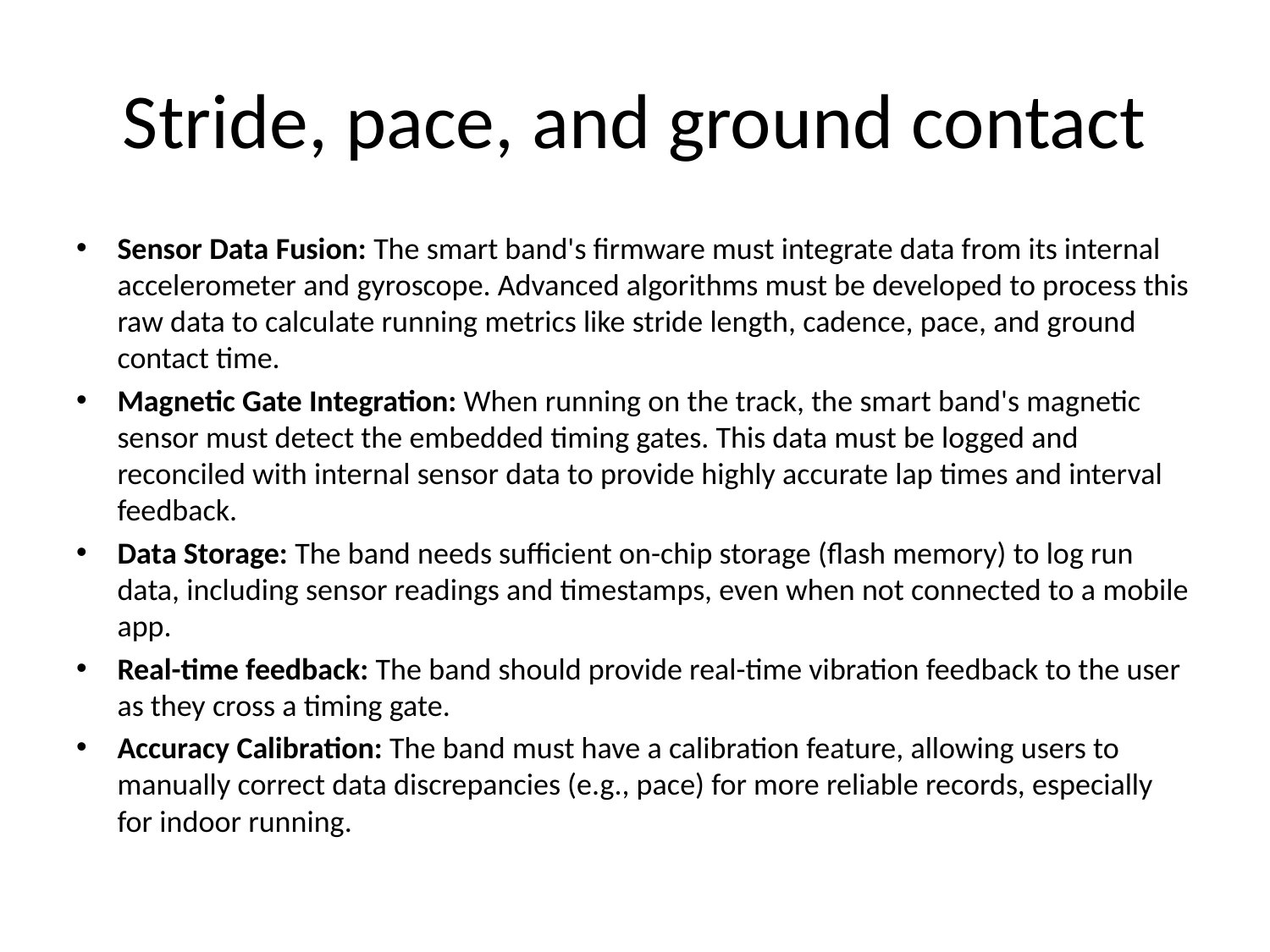

# Stride, pace, and ground contact
Sensor Data Fusion: The smart band's firmware must integrate data from its internal accelerometer and gyroscope. Advanced algorithms must be developed to process this raw data to calculate running metrics like stride length, cadence, pace, and ground contact time.
Magnetic Gate Integration: When running on the track, the smart band's magnetic sensor must detect the embedded timing gates. This data must be logged and reconciled with internal sensor data to provide highly accurate lap times and interval feedback.
Data Storage: The band needs sufficient on-chip storage (flash memory) to log run data, including sensor readings and timestamps, even when not connected to a mobile app.
Real-time feedback: The band should provide real-time vibration feedback to the user as they cross a timing gate.
Accuracy Calibration: The band must have a calibration feature, allowing users to manually correct data discrepancies (e.g., pace) for more reliable records, especially for indoor running.